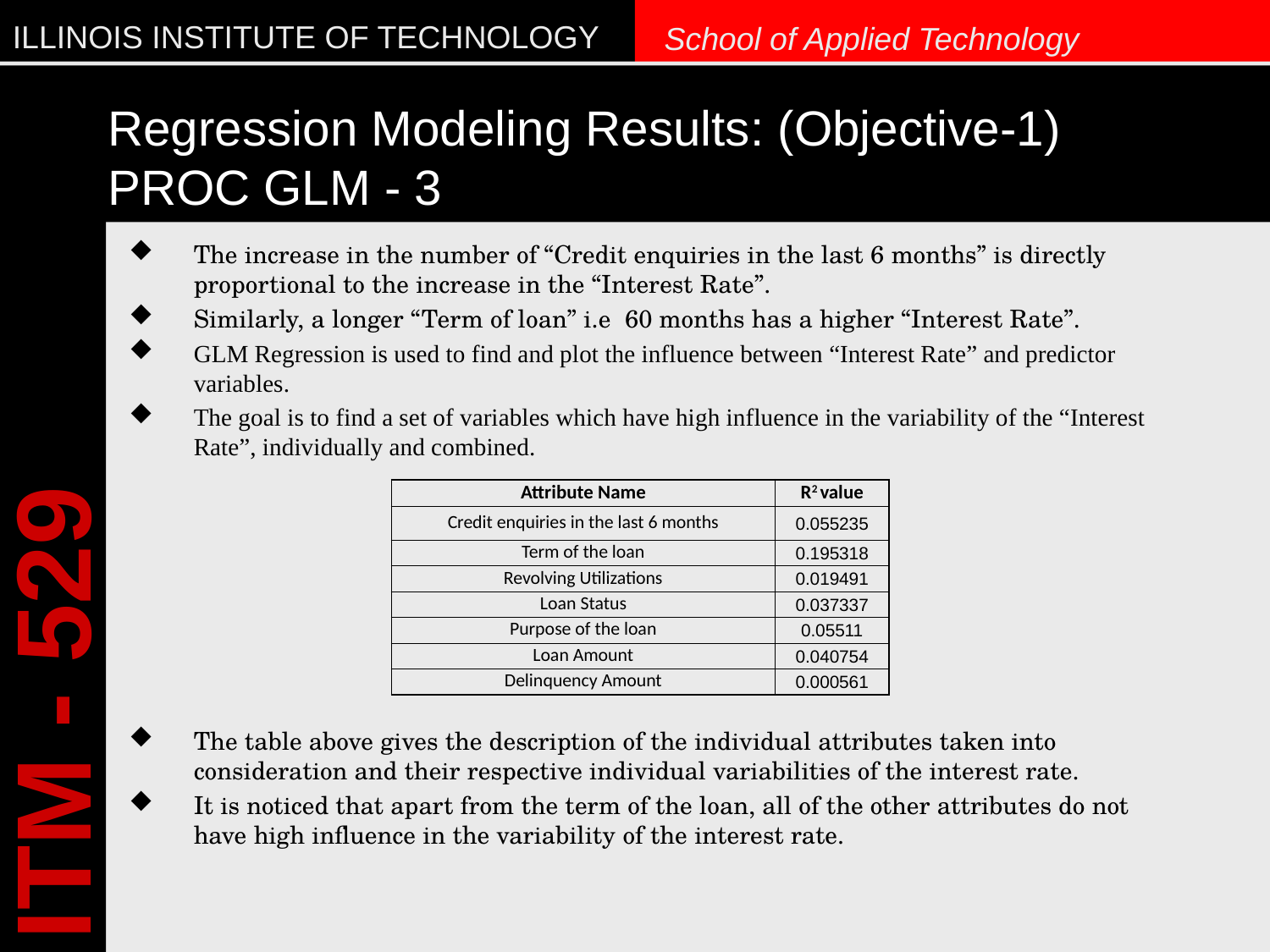

# Regression Modeling Results: (Objective-1) PROC GLM - 3
The increase in the number of “Credit enquiries in the last 6 months” is directly proportional to the increase in the “Interest Rate”.
Similarly, a longer “Term of loan” i.e  60 months has a higher “Interest Rate”.
GLM Regression is used to find and plot the influence between “Interest Rate” and predictor variables.
The goal is to find a set of variables which have high influence in the variability of the “Interest Rate”, individually and combined.

| Attribute Name | R2 value |
| --- | --- |
| Credit enquiries in the last 6 months | 0.055235 |
| Term of the loan | 0.195318 |
| Revolving Utilizations | 0.019491 |
| Loan Status | 0.037337 |
| Purpose of the loan | 0.05511 |
| Loan Amount | 0.040754 |
| Delinquency Amount | 0.000561 |
The table above gives the description of the individual attributes taken into consideration and their respective individual variabilities of the interest rate.
It is noticed that apart from the term of the loan, all of the other attributes do not have high influence in the variability of the interest rate.